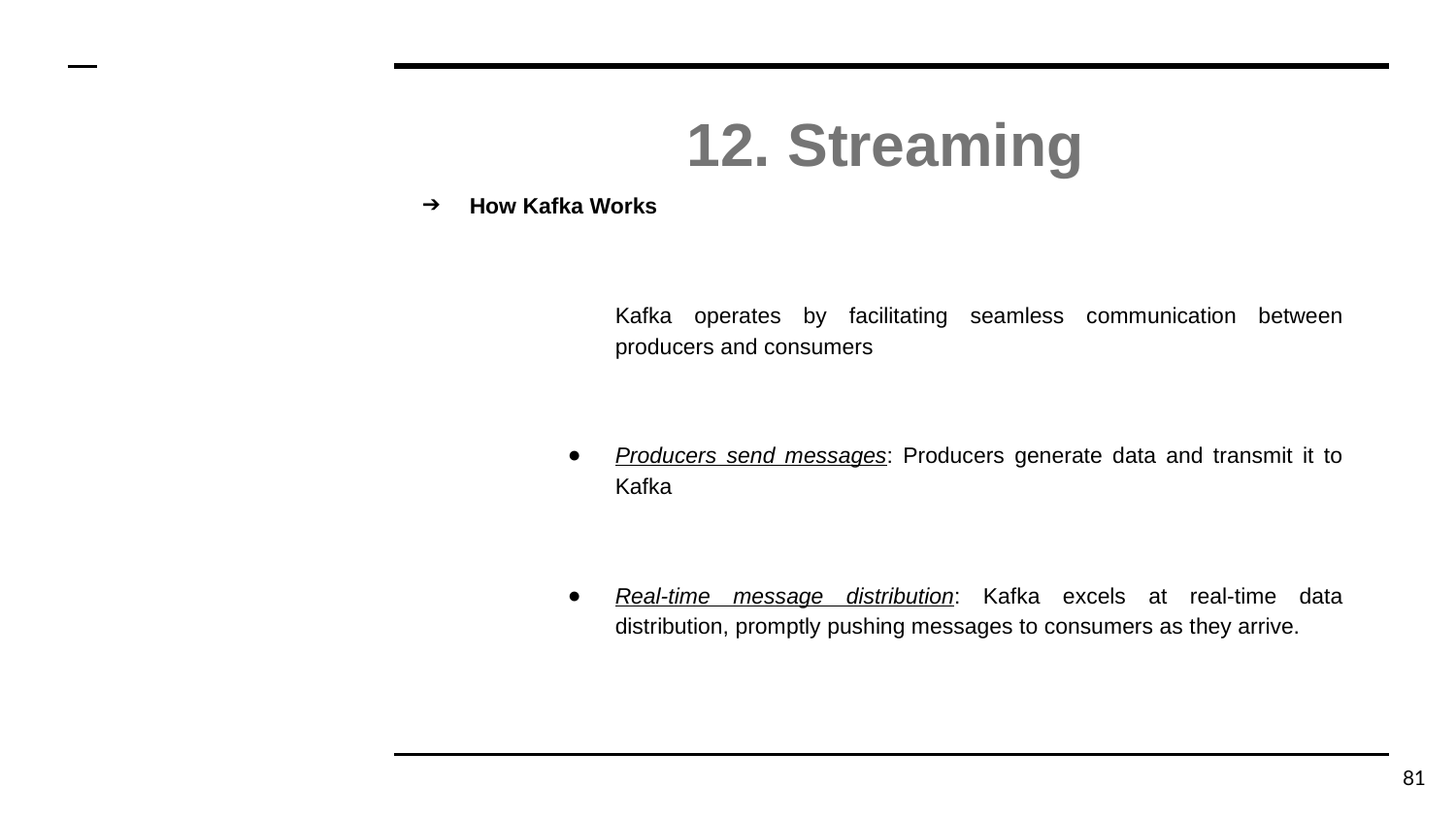

# 12. Streaming
How Kafka Works

Kafka operates by facilitating seamless communication between producers and consumers

Producers send messages: Producers generate data and transmit it to Kafka

Real-time message distribution: Kafka excels at real-time data distribution, promptly pushing messages to consumers as they arrive.
81